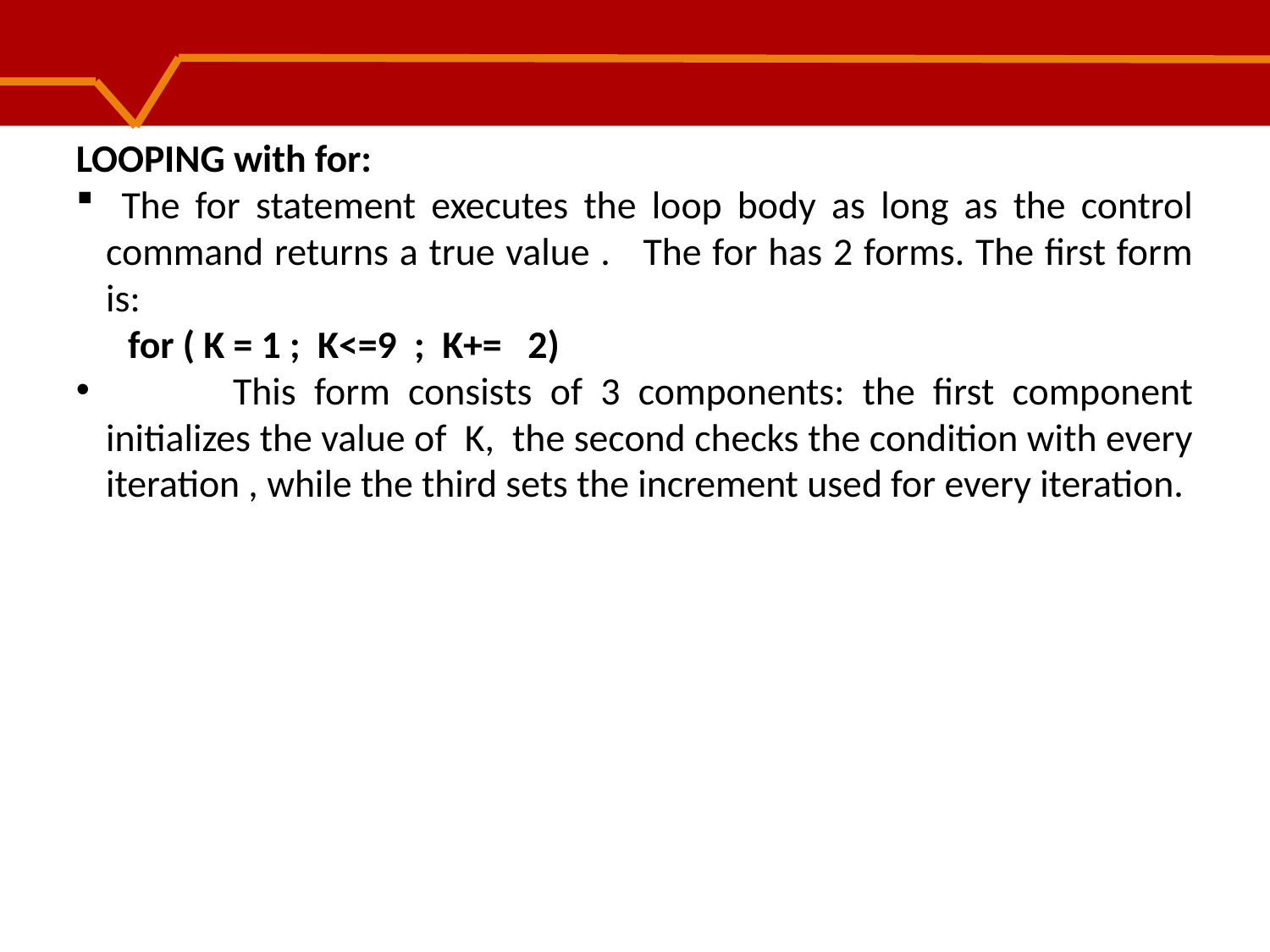

LOOPING with for:
 The for statement executes the loop body as long as the control command returns a true value .   The for has 2 forms. The first form is:
      for ( K = 1 ;  K<=9  ;  K+=   2)
	This form consists of 3 components: the first component initializes the value of  K,  the second checks the condition with every iteration , while the third sets the increment used for every iteration.